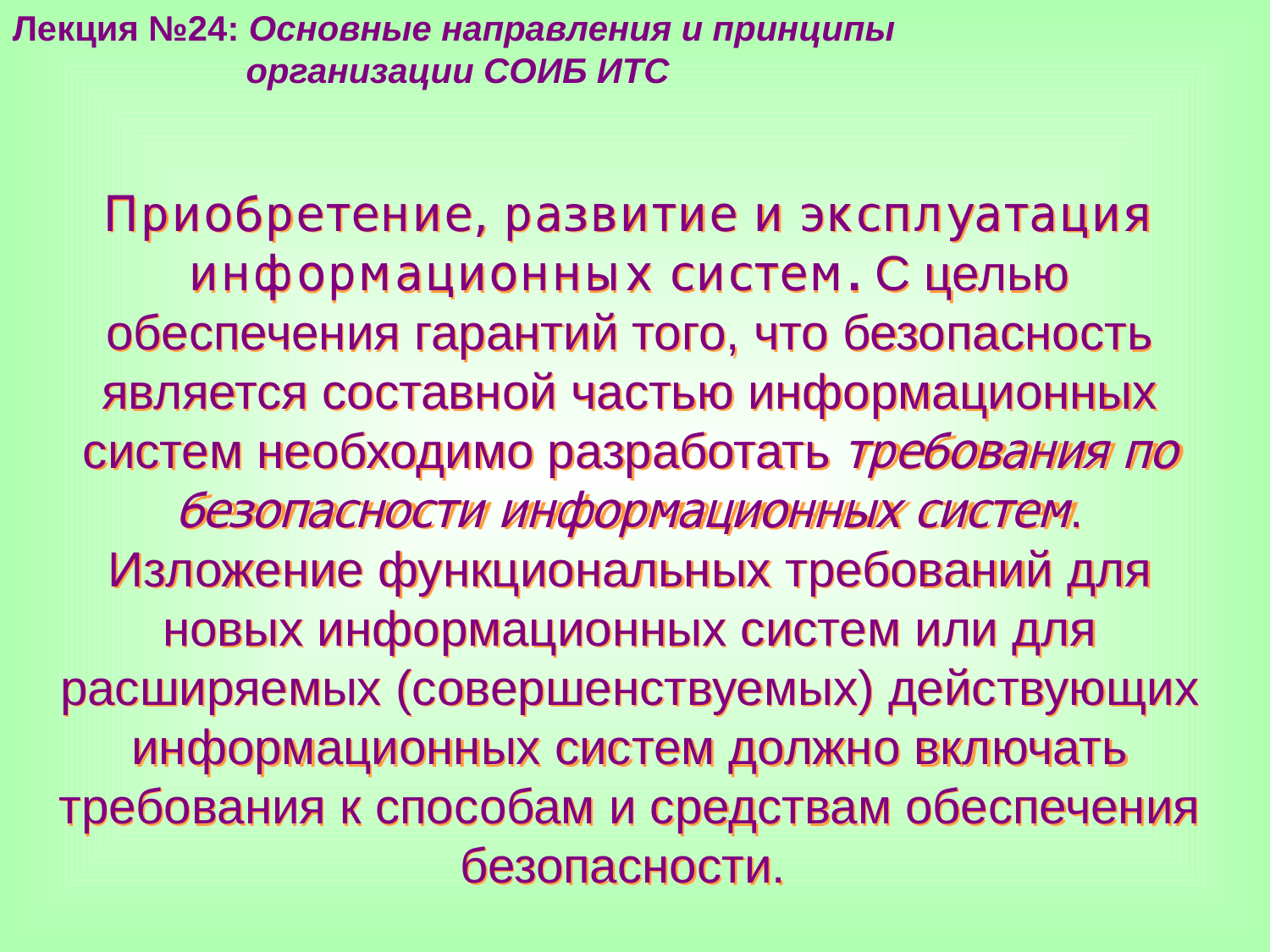

Лекция №24: Основные направления и принципы
                        организации СОИБ ИТС
Приобретение, развитие и эксплуатация информационных систем. С целью обеспечения гарантий того, что безопасность является составной частью информационных систем необходимо разработать требования по безопасности информационных систем.
Изложение функциональных требований для новых информационных систем или для расширяемых (совершенствуемых) действующих информационных систем должно включать требования к способам и средствам обеспечения безопасности.